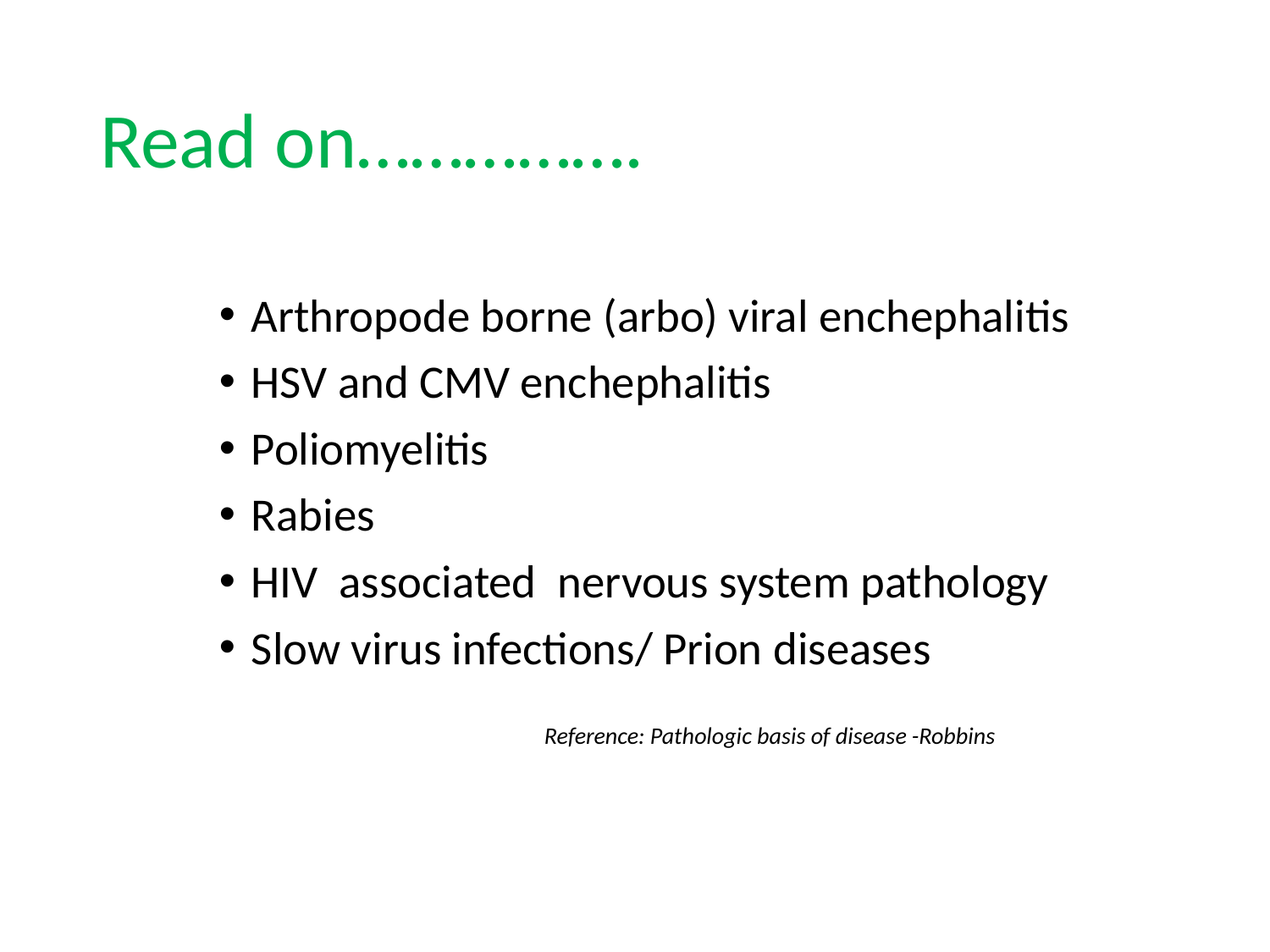

# Read on…………….
Arthropode borne (arbo) viral enchephalitis
HSV and CMV enchephalitis
Poliomyelitis
Rabies
HIV  associated  nervous system pathology
Slow virus infections/ Prion diseases
Reference: Pathologic basis of disease -Robbins